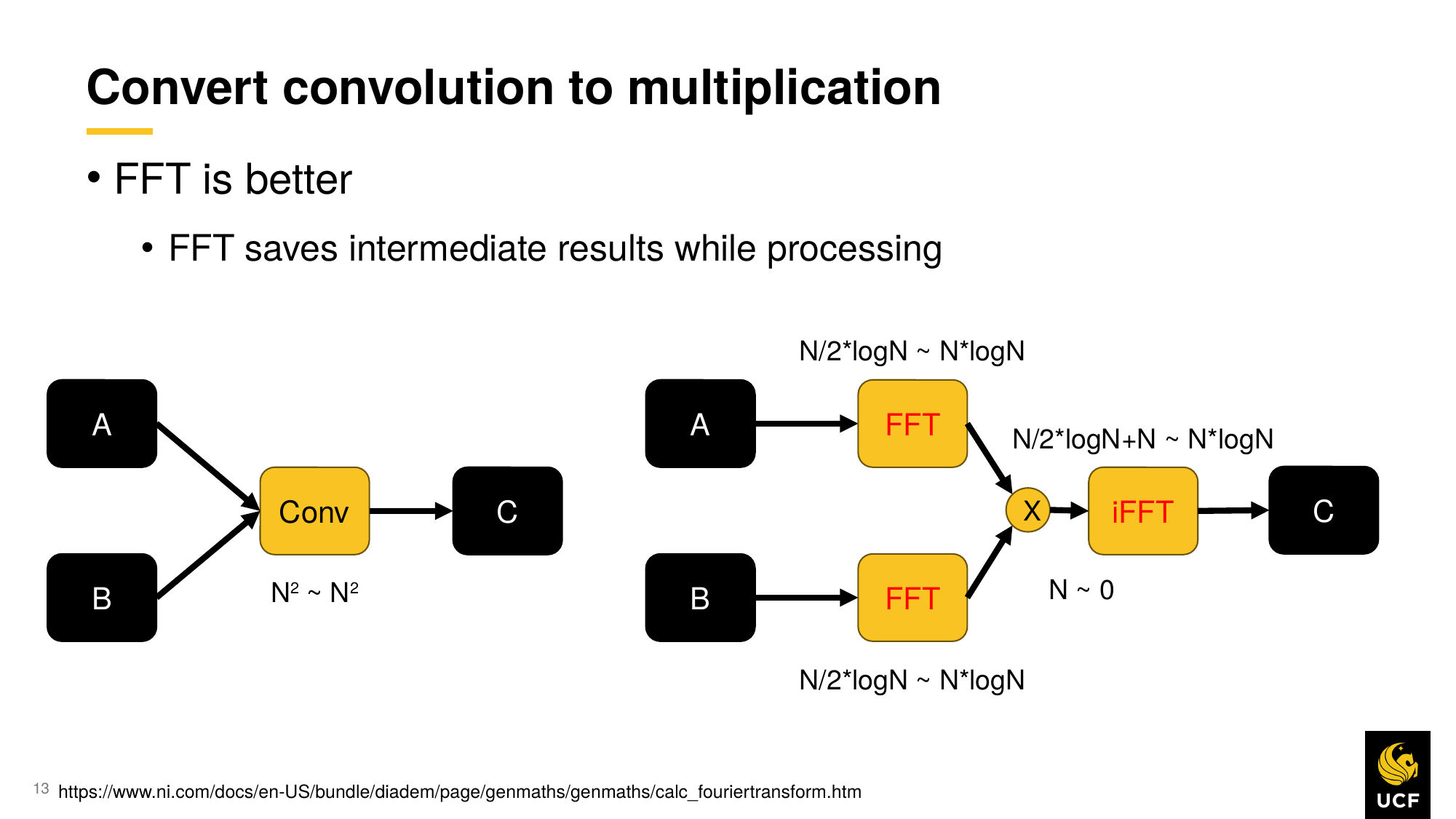

# Convert convolution to multiplication
FFT is better
FFT saves intermediate results while processing
N/2*logN ~ N*logN
A
A
FFT
N/2*logN+N ~ N*logN
C
Conv
C
iFFT
X
B
B
FFT
N ~ 0
N2 ~ N2
N/2*logN ~ N*logN
https://www.ni.com/docs/en-US/bundle/diadem/page/genmaths/genmaths/calc_fouriertransform.htm